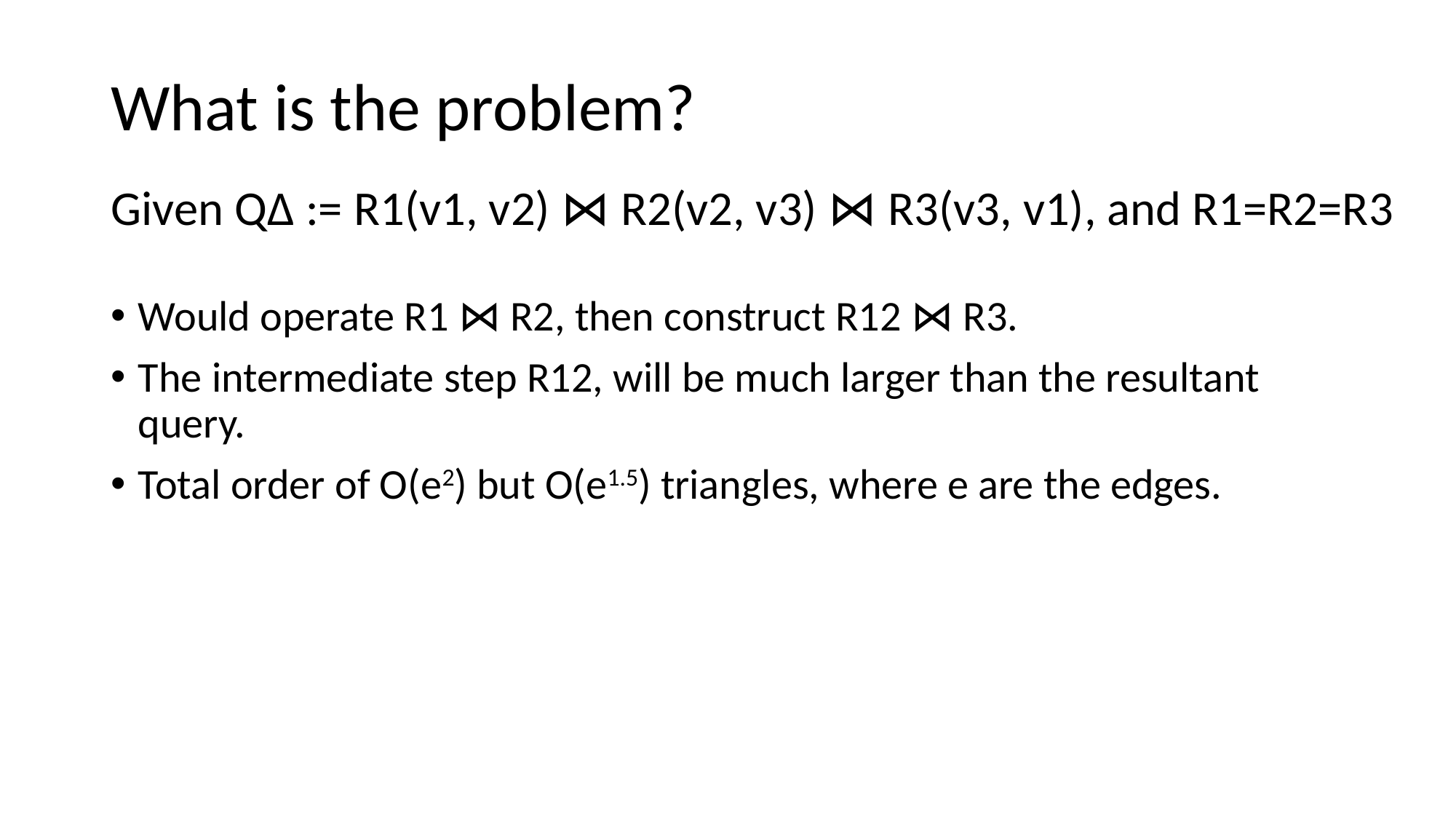

What is the problem?
# Given Q∆ := R1(v1, v2) ⋈ R2(v2, v3) ⋈ R3(v3, v1), and R1=R2=R3
Would operate R1 ⋈ R2, then construct R12 ⋈ R3.
The intermediate step R12, will be much larger than the resultant query.
Total order of O(e2) but O(e1.5) triangles, where e are the edges.